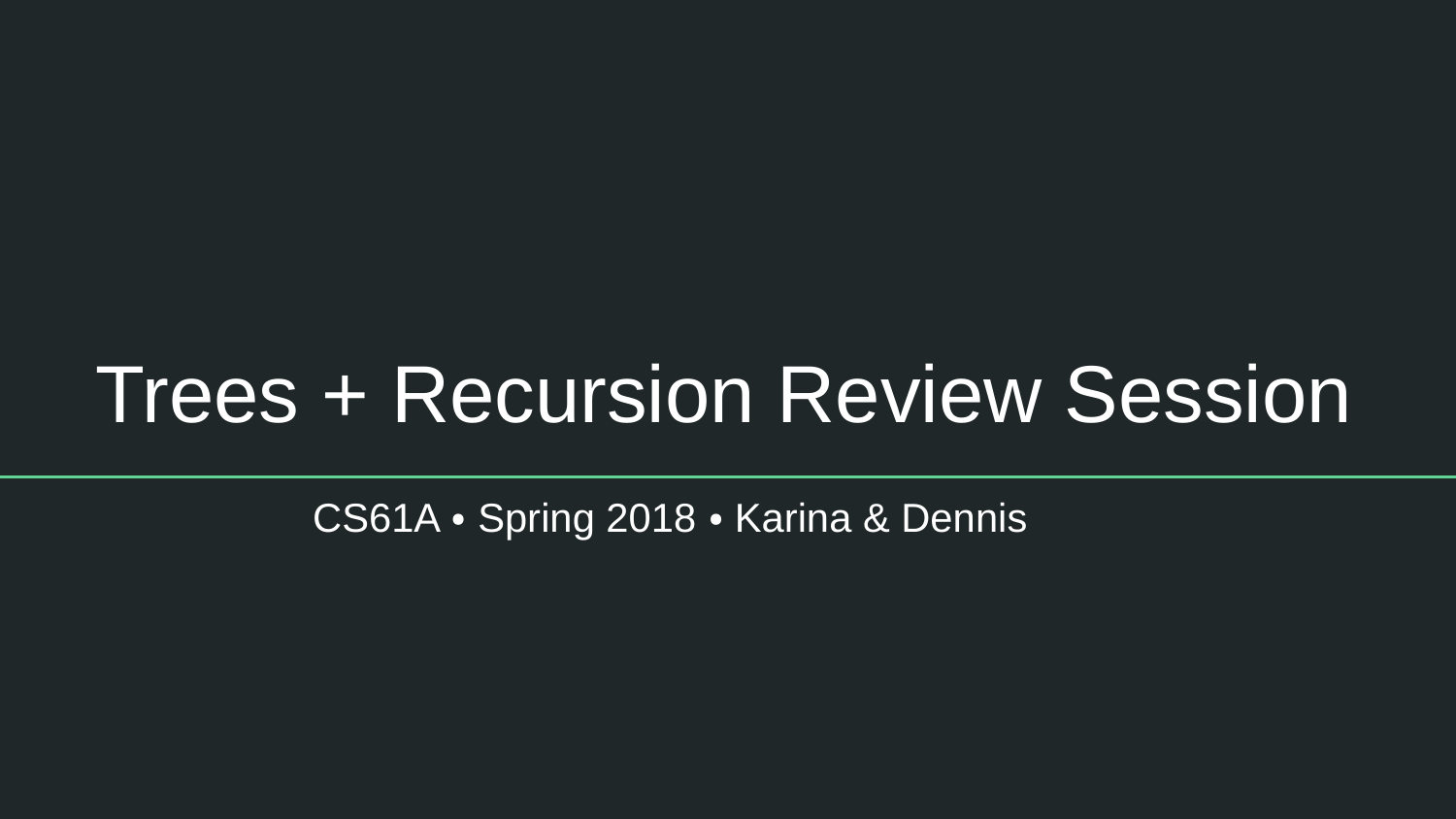

# Trees + Recursion Review Session
CS61A • Spring 2018 • Karina & Dennis